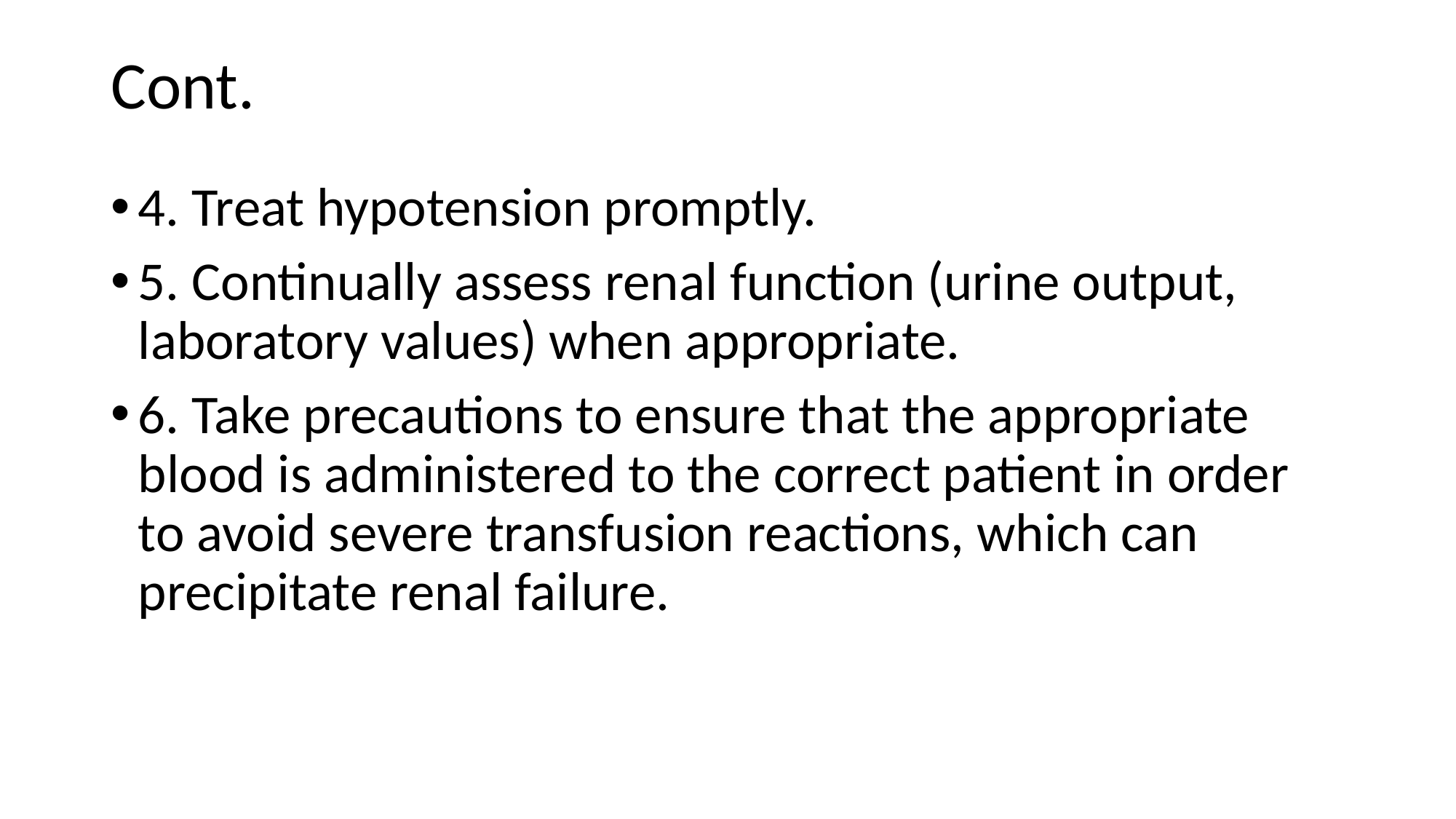

# Cont.
4. Treat hypotension promptly.
5. Continually assess renal function (urine output, laboratory values) when appropriate.
6. Take precautions to ensure that the appropriate blood is administered to the correct patient in order to avoid severe transfusion reactions, which can precipitate renal failure.